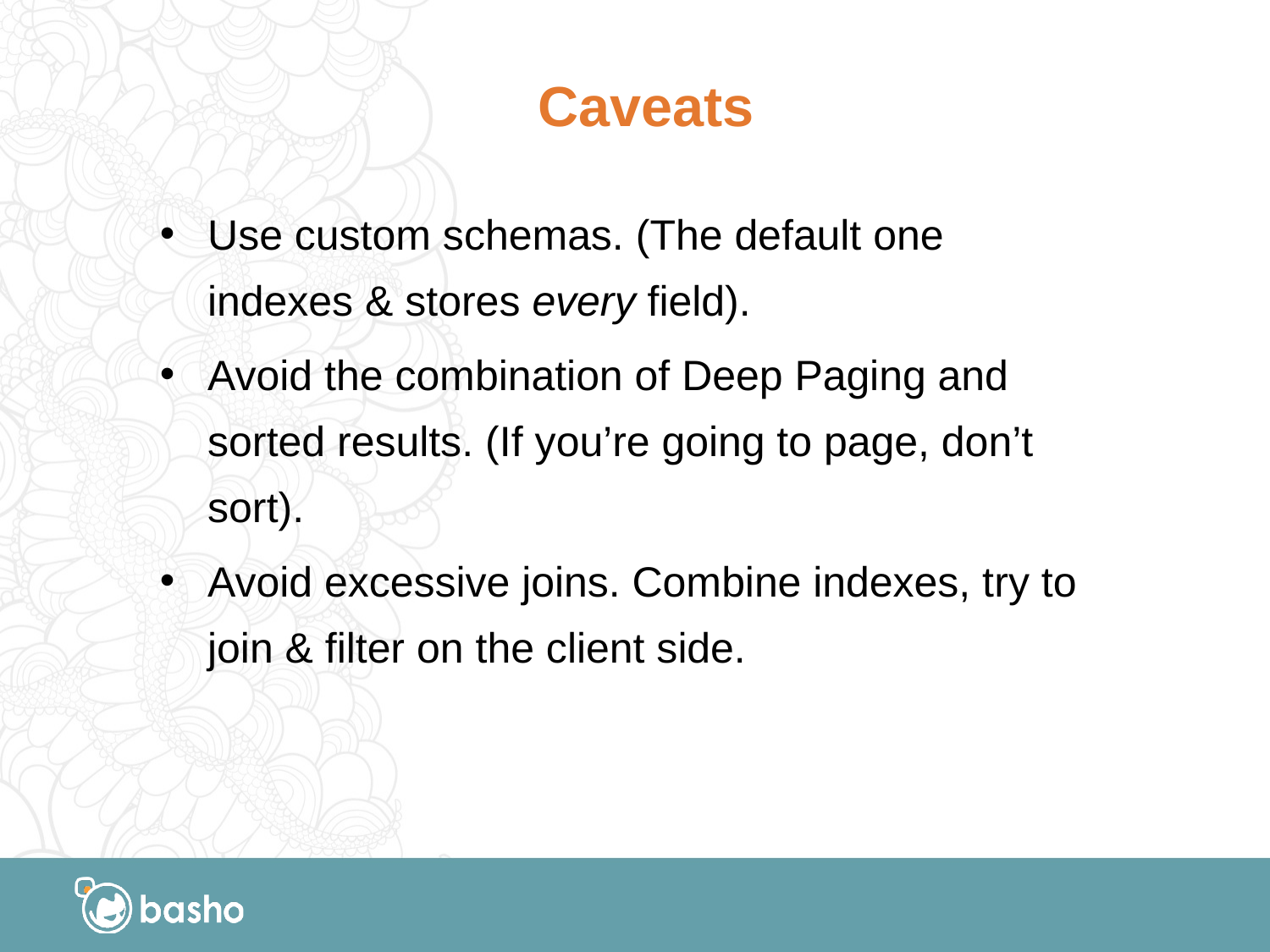

# Caveats
Use custom schemas. (The default one indexes & stores every field).
Avoid the combination of Deep Paging and sorted results. (If you’re going to page, don’t sort).
Avoid excessive joins. Combine indexes, try to join & filter on the client side.